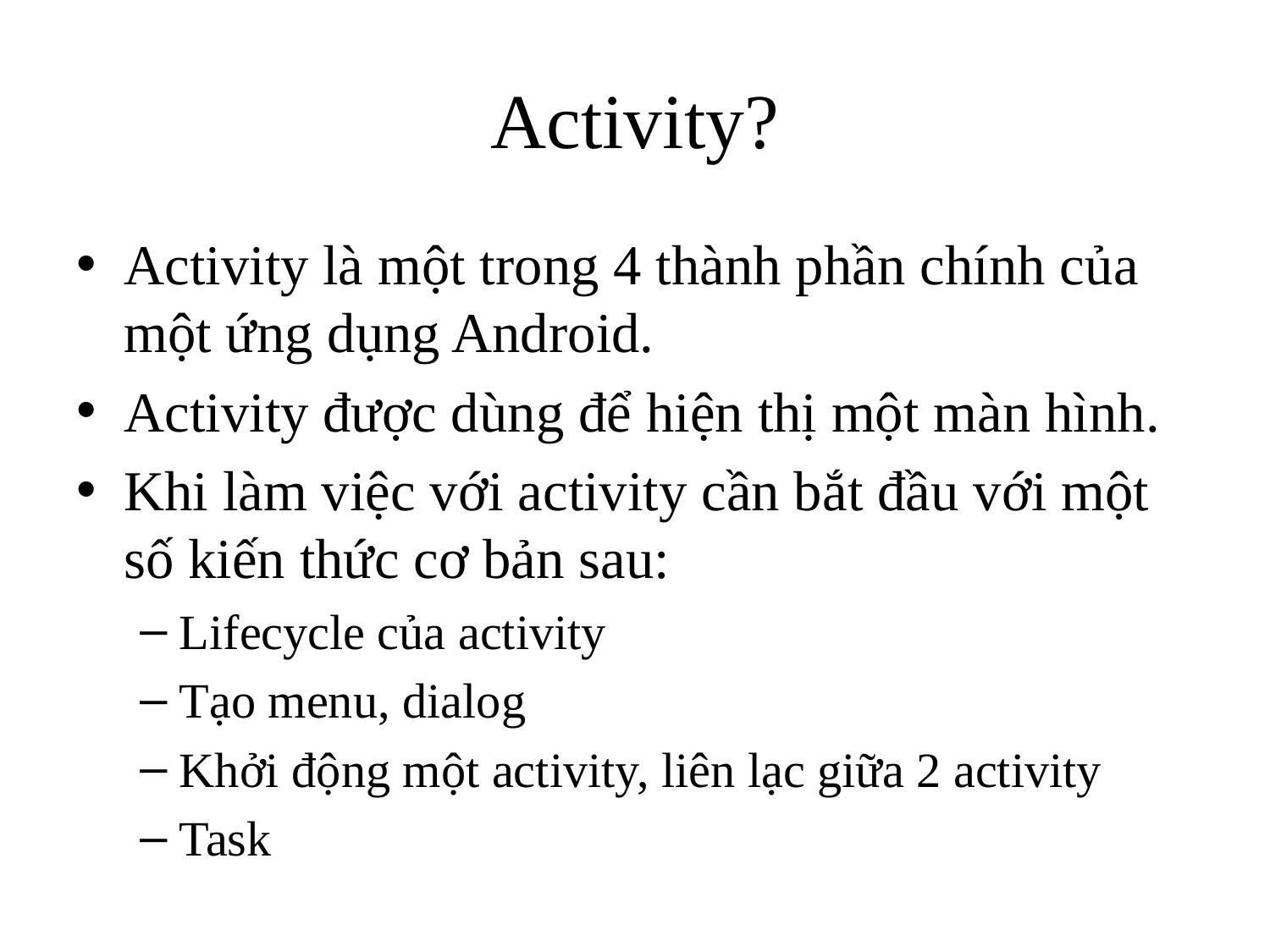

# Activity?
Activity là một trong 4 thành phần chính của một ứng dụng Android.
Activity được dùng để hiện thị một màn hình.
Khi làm việc với activity cần bắt đầu với một số kiến thức cơ bản sau:
Lifecycle của activity
Tạo menu, dialog
Khởi động một activity, liên lạc giữa 2 activity
Task